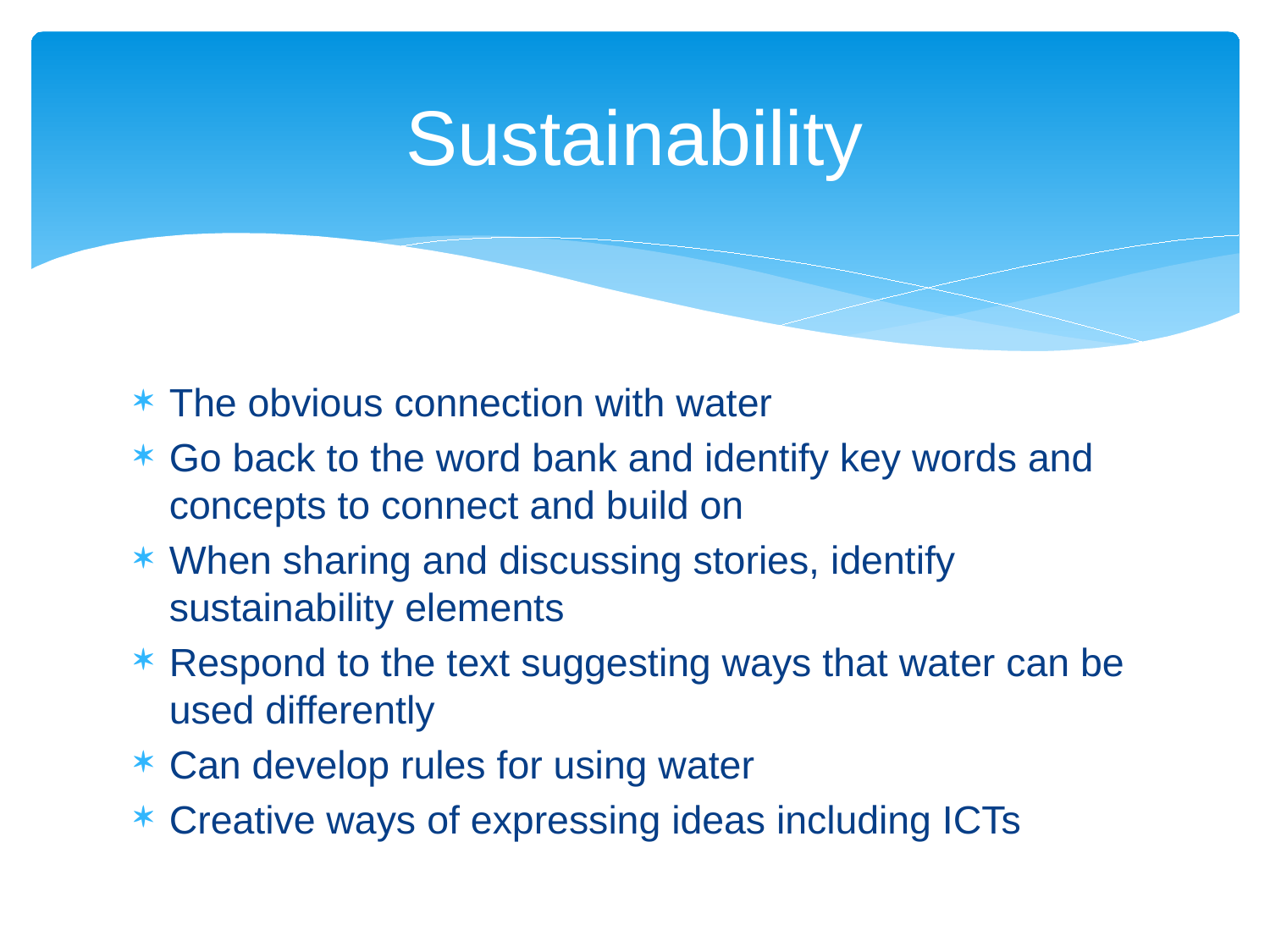

# Sustainability
The obvious connection with water
Go back to the word bank and identify key words and concepts to connect and build on
When sharing and discussing stories, identify sustainability elements
Respond to the text suggesting ways that water can be used differently
Can develop rules for using water
Creative ways of expressing ideas including ICTs